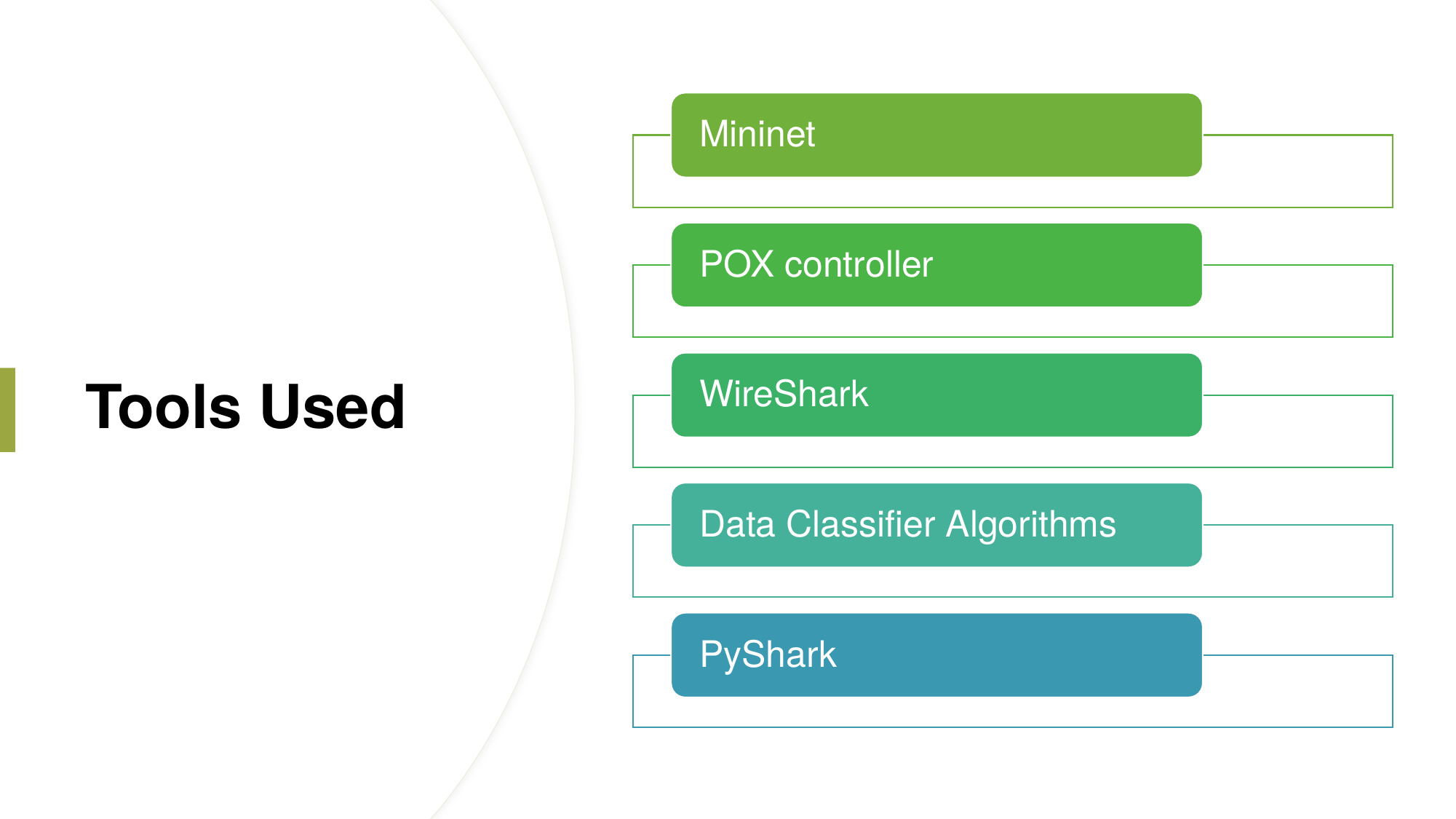

Mininet
POX controller
WireShark
Data Classifier Algorithms
PyShark
# Tools Used